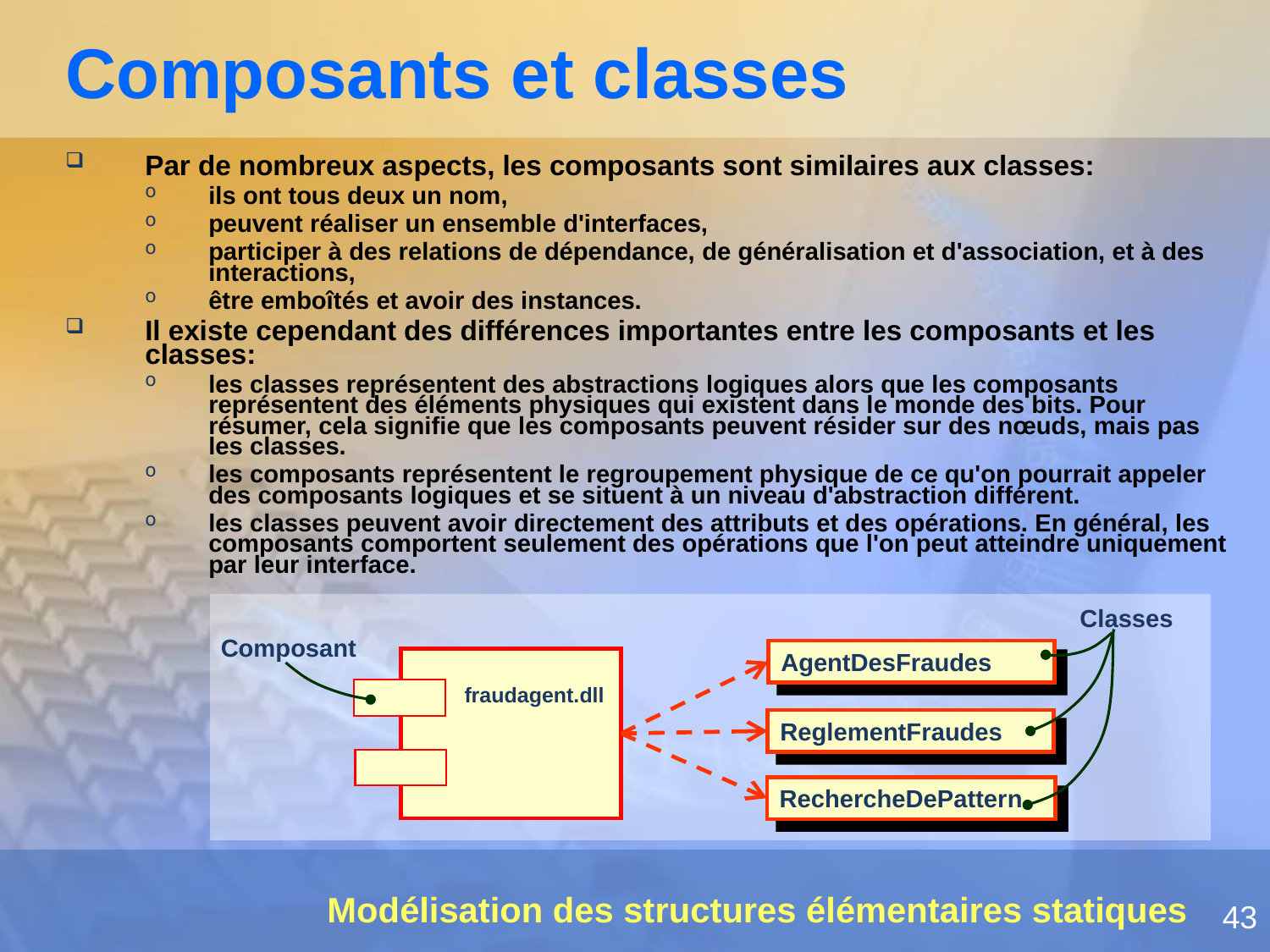

# Composants et classes
Par de nombreux aspects, les composants sont similaires aux classes:
ils ont tous deux un nom,
peuvent réaliser un ensemble d'interfaces,
participer à des relations de dépendance, de généralisation et d'association, et à des interactions,
être emboîtés et avoir des instances.
Il existe cependant des différences importantes entre les composants et les classes:
les classes représentent des abstractions logiques alors que les composants représentent des éléments physiques qui existent dans le monde des bits. Pour résumer, cela signifie que les composants peuvent résider sur des nœuds, mais pas les classes.
les composants représentent le regroupement physique de ce qu'on pourrait appeler des composants logiques et se situent à un niveau d'abstraction différent.
les classes peuvent avoir directement des attributs et des opérations. En général, les composants comportent seulement des opérations que l'on peut atteindre uniquement par leur interface.

Classes
Composant

AgentDesFraudes

fraudagent.dll

ReglementFraudes

RechercheDePattern
Modélisation des structures élémentaires statiques